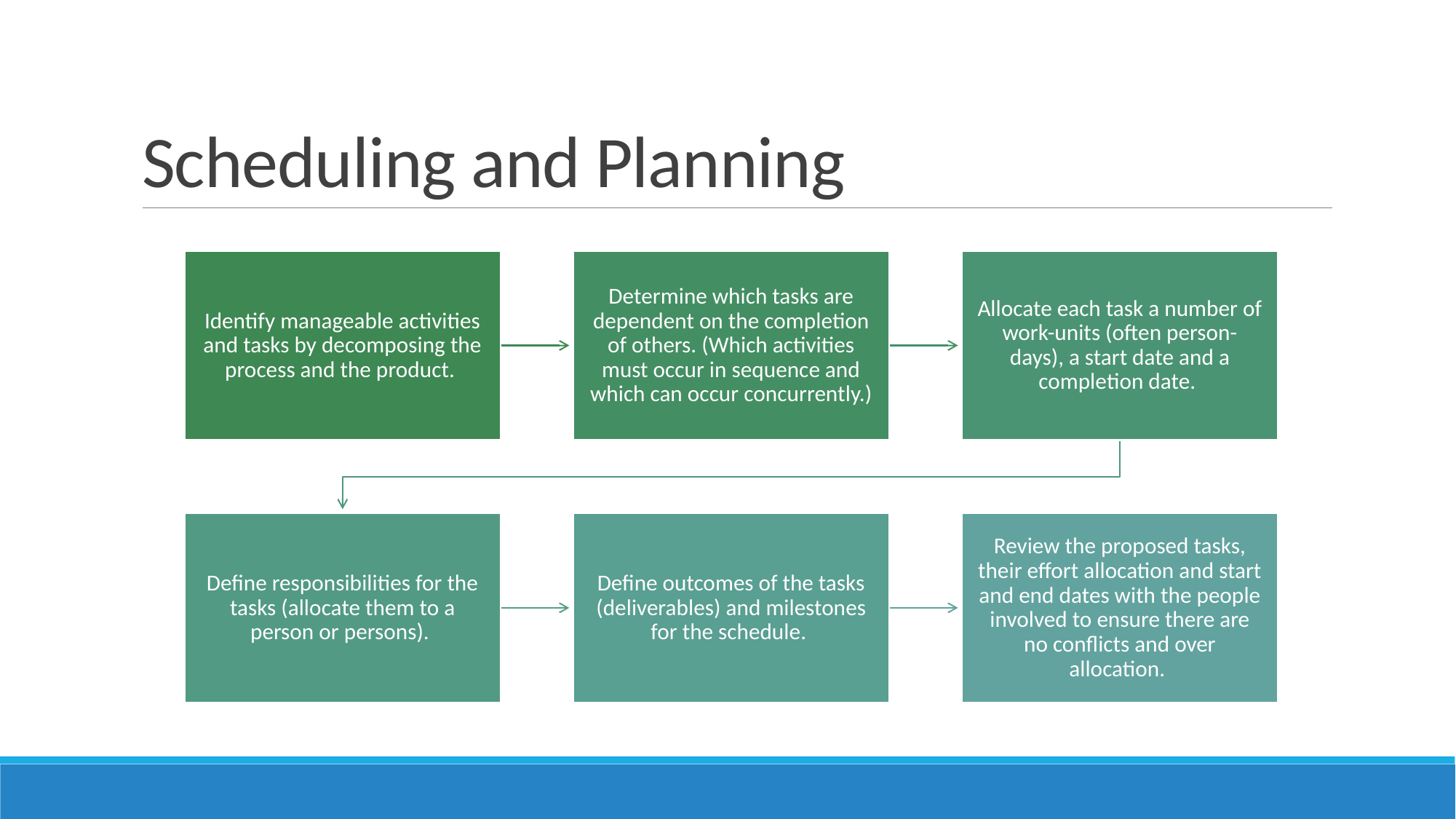

# Scheduling and Planning

Identify manageable activities and tasks by decomposing the process and the product.

Determine which tasks are dependent on the completion of others. (Which activities must occur in sequence and which can occur concurrently.)

Allocate each task a number of work-units (often person-days), a start date and a completion date.

Define responsibilities for the tasks (allocate them to a person or persons).

Define outcomes of the tasks (deliverables) and milestones for the schedule.
Review the proposed tasks, their effort allocation and start and end dates with the people involved to ensure there are no conflicts and over allocation.